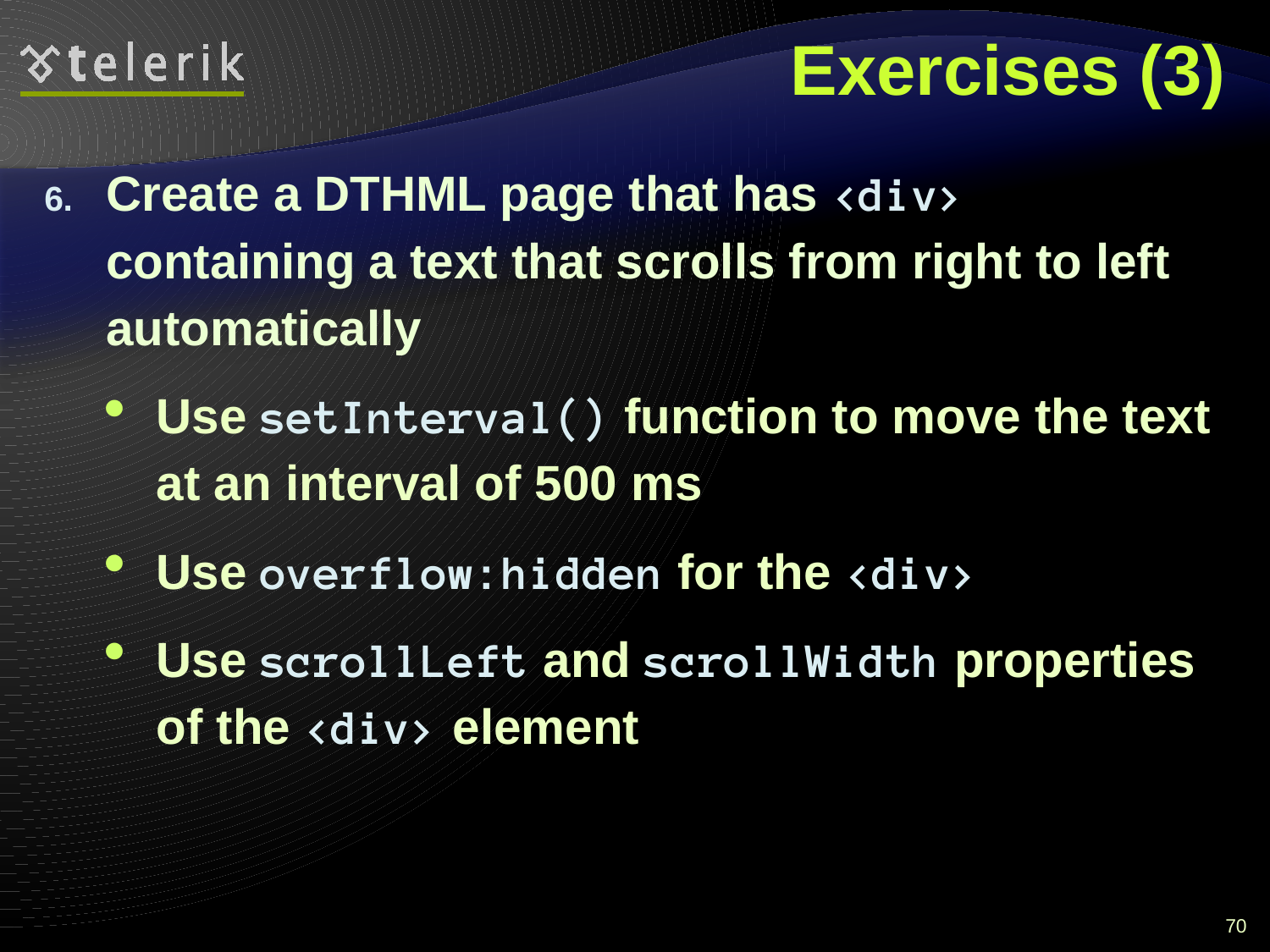

# Exercises (3)
Create a DTHML page that has <div> containing a text that scrolls from right to left automatically
Use setInterval() function to move the text at an interval of 500 ms
Use overflow:hidden for the <div>
Use scrollLeft and scrollWidth properties of the <div> element
70